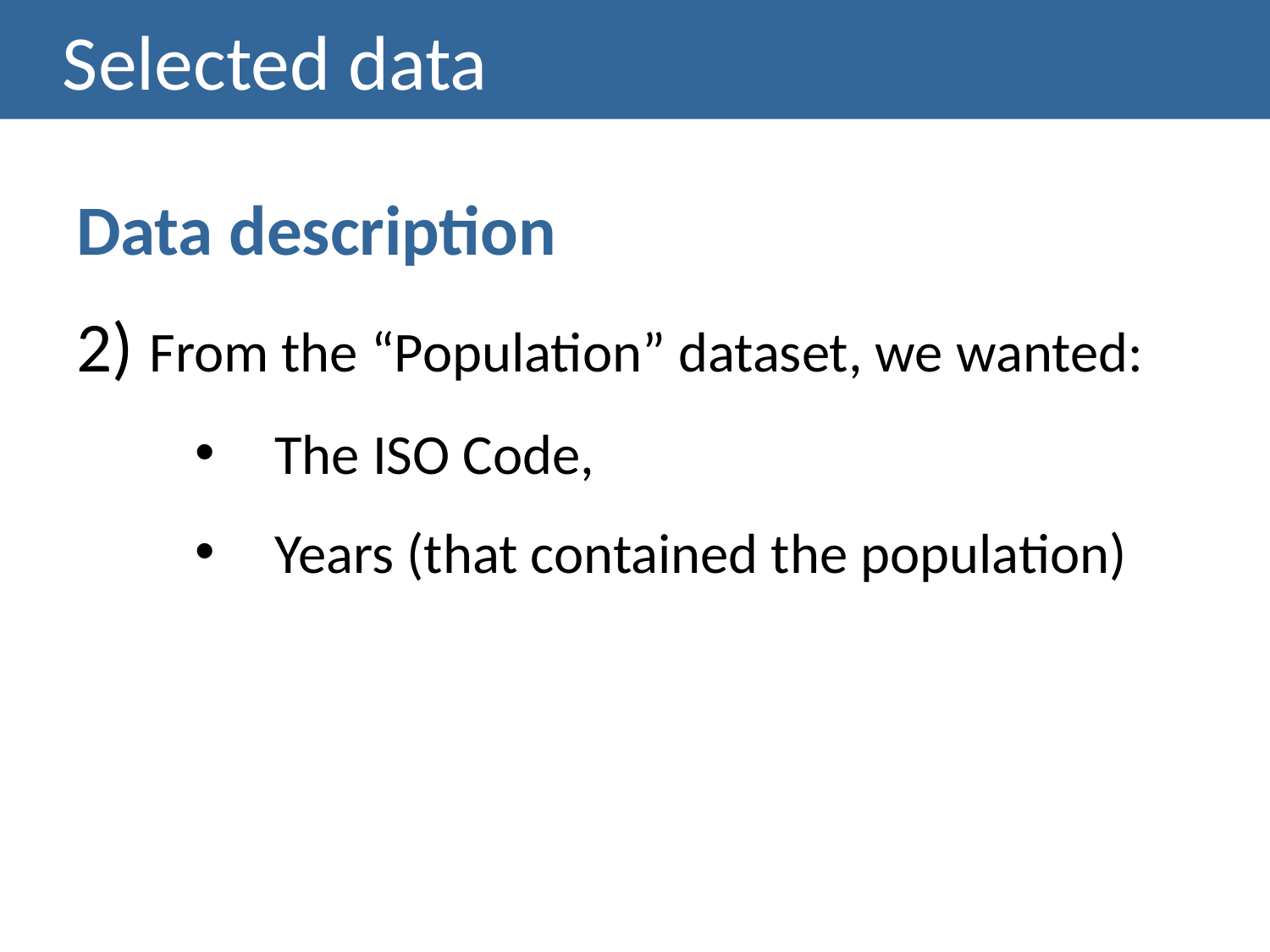

# Selected data
Data description
2) From the “Population” dataset, we wanted:
The ISO Code,
Years (that contained the population)